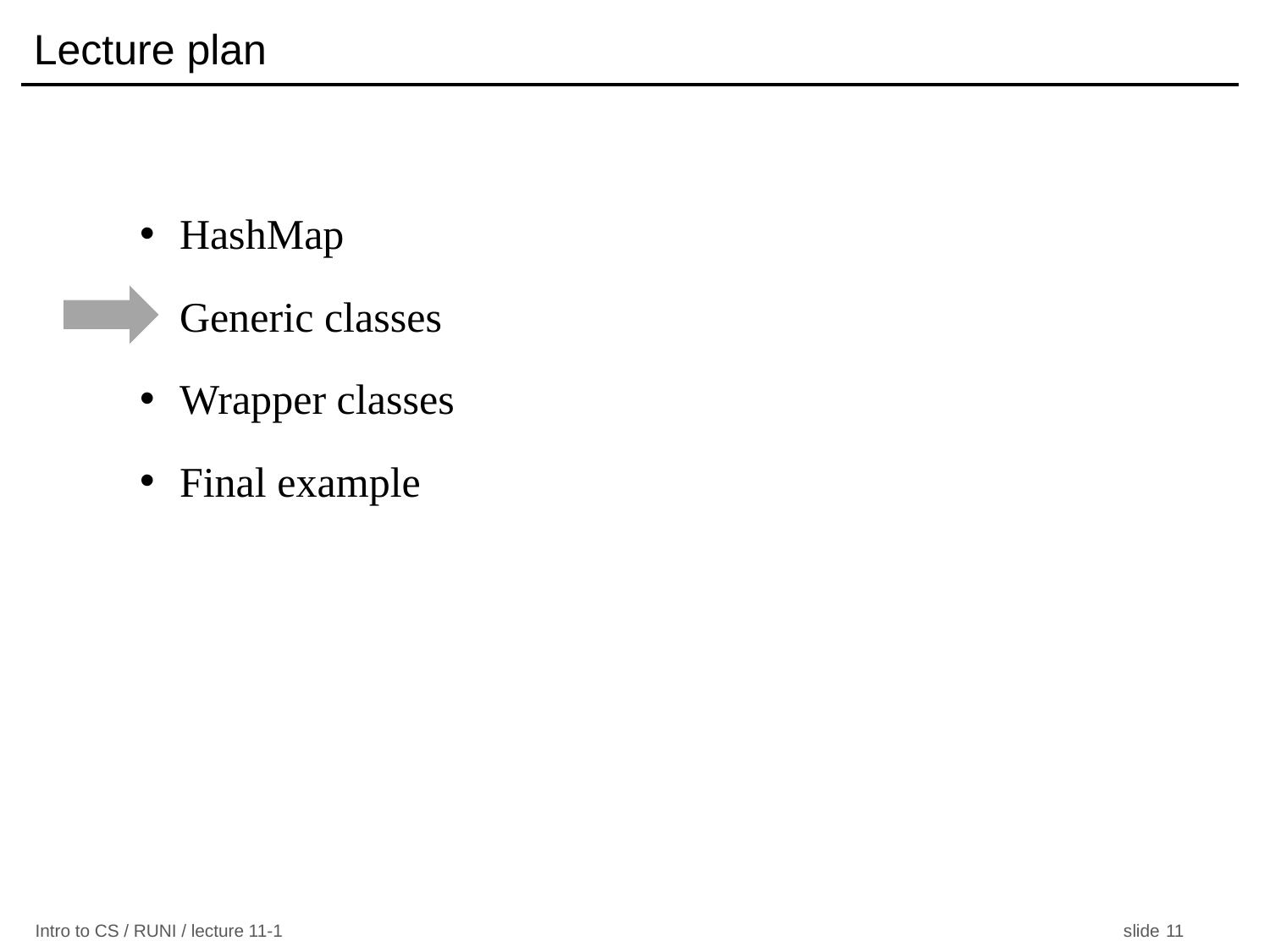

Lecture plan
HashMap
Generic classes
Wrapper classes
Final example